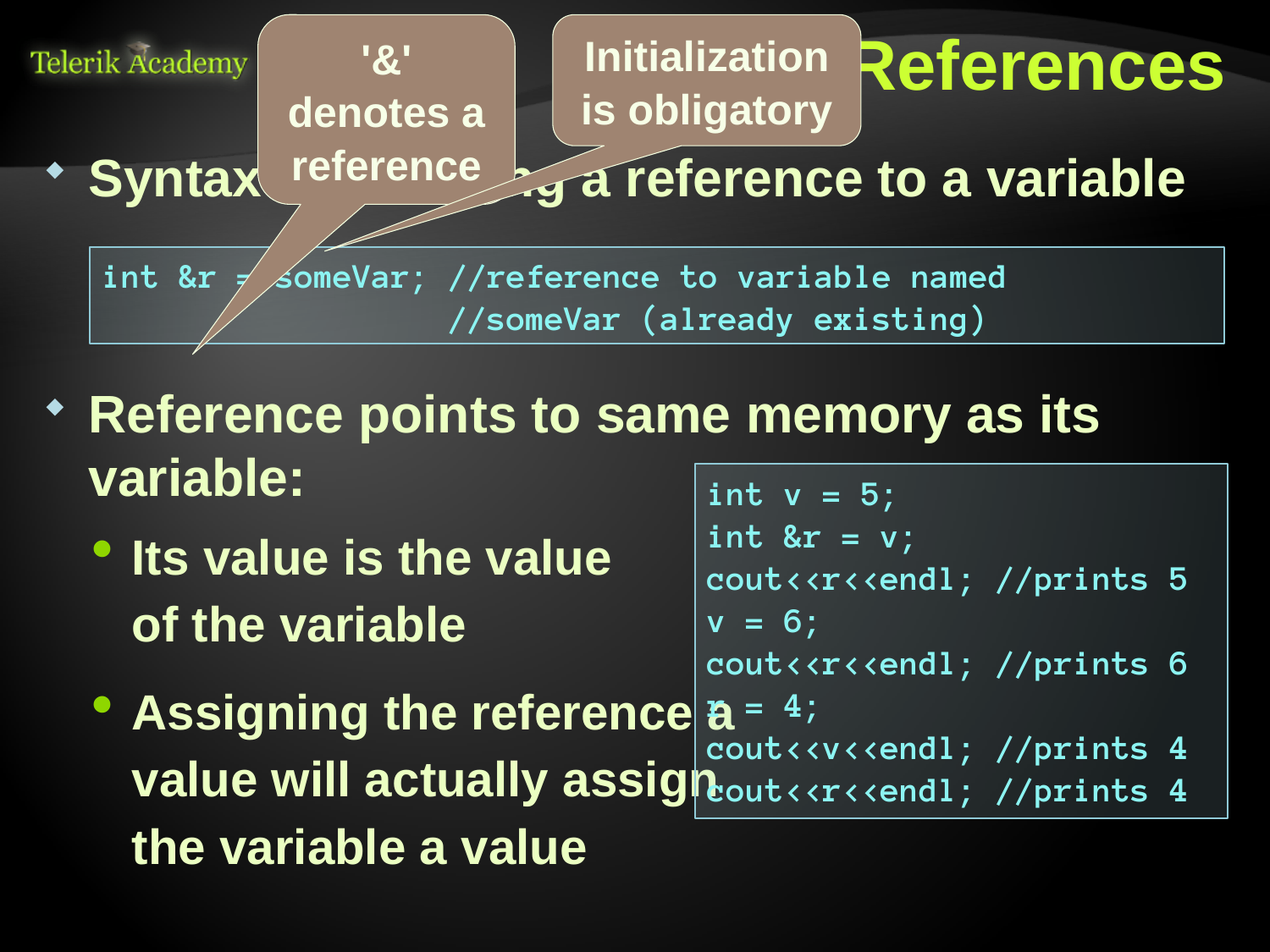

# References
'&' denotes a reference
Initialization is obligatory
Syntax for defining a reference to a variable

Reference points to same memory as its variable:
Its value is the value
of the variable
Assigning the reference a
value will actually assign
the variable a value
int &r = someVar; //reference to variable named
                  //someVar (already existing)
int v = 5;
int &r = v;
cout<<r<<endl; //prints 5
v = 6;
cout<<r<<endl; //prints 6
r = 4;
cout<<v<<endl; //prints 4
cout<<r<<endl; //prints 4